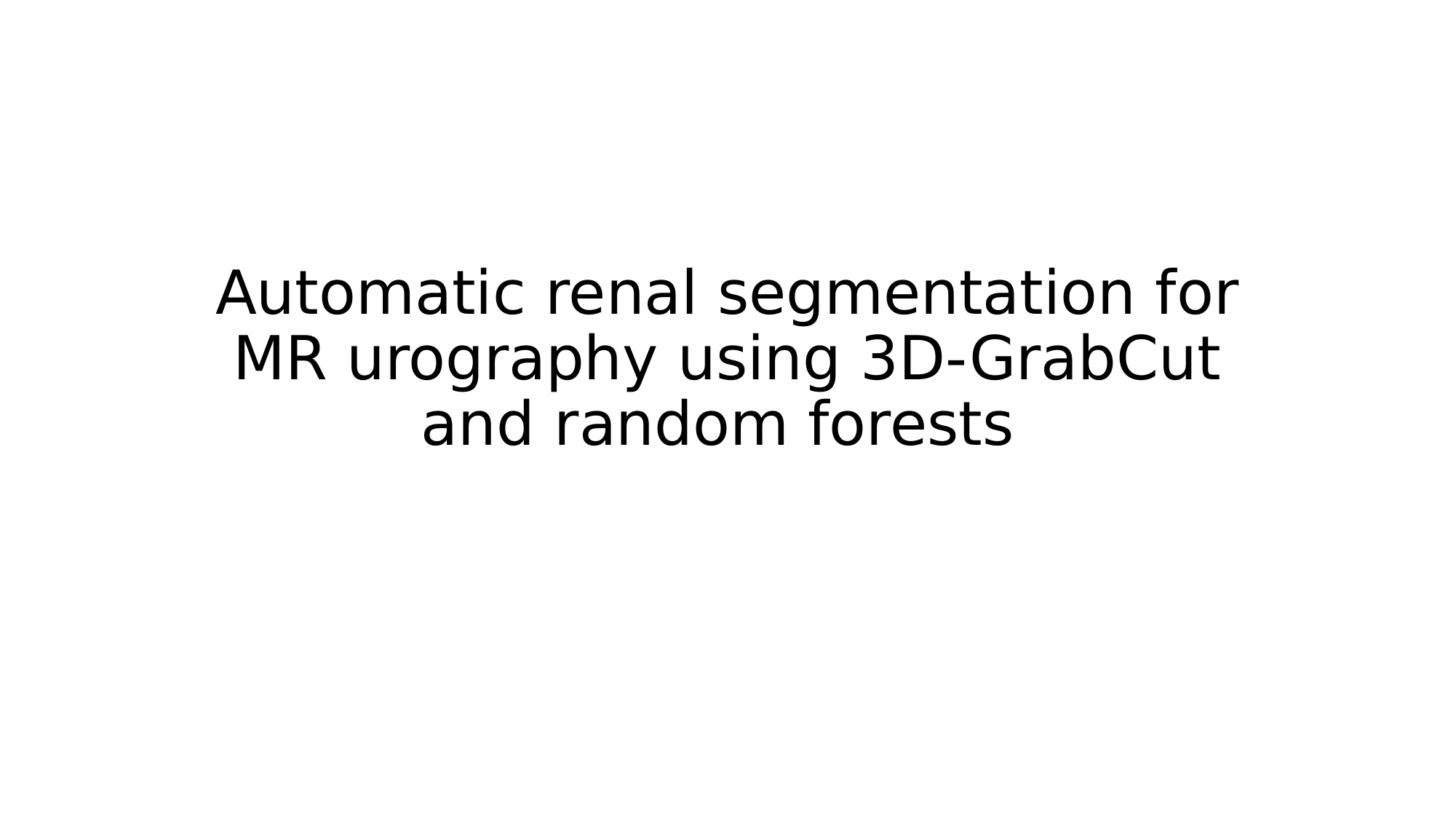

# Automatic renal segmentation for MR urography using 3D-GrabCut and random forests